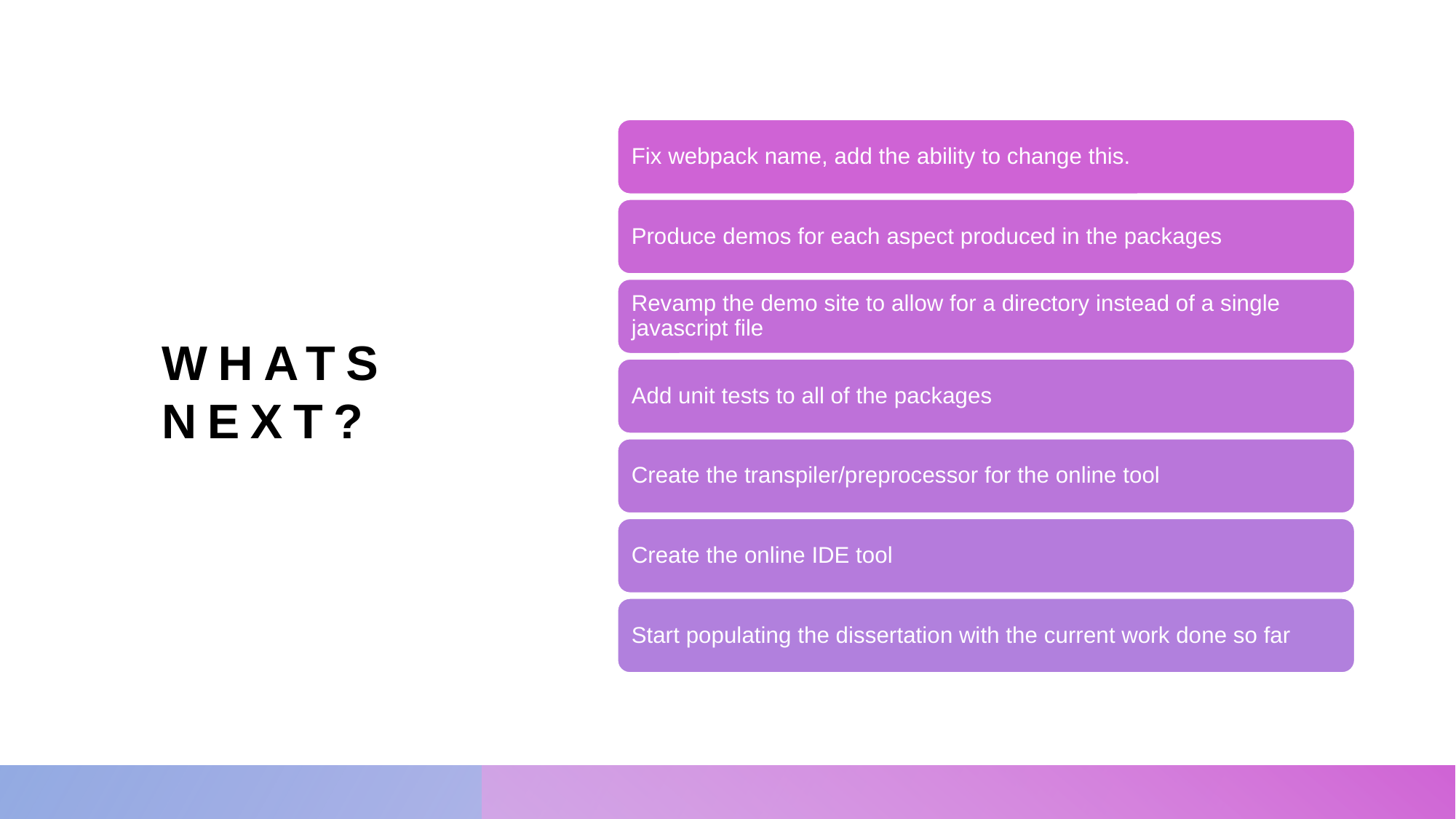

Fix webpack name, add the ability to change this.
Produce demos for each aspect produced in the packages
Revamp the demo site to allow for a directory instead of a single javascript file
Add unit tests to all of the packages
Create the transpiler/preprocessor for the online tool
Create the online IDE tool
Start populating the dissertation with the current work done so far
# Whats Next?